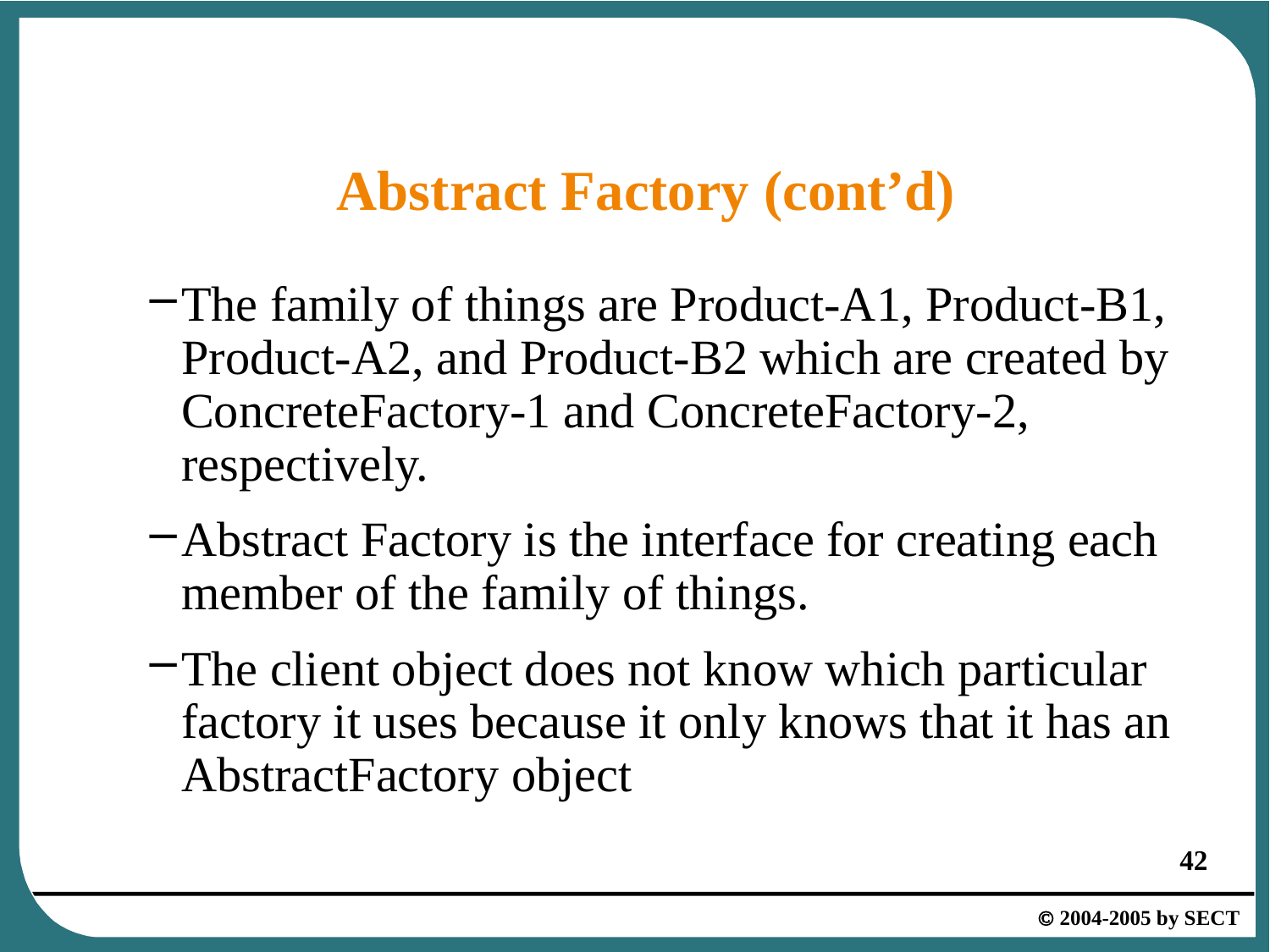

# Abstract Factory (cont’d)
The family of things are Product-A1, Product-B1, Product-A2, and Product-B2 which are created by ConcreteFactory-1 and ConcreteFactory-2, respectively.
Abstract Factory is the interface for creating each member of the family of things.
The client object does not know which particular factory it uses because it only knows that it has an AbstractFactory object